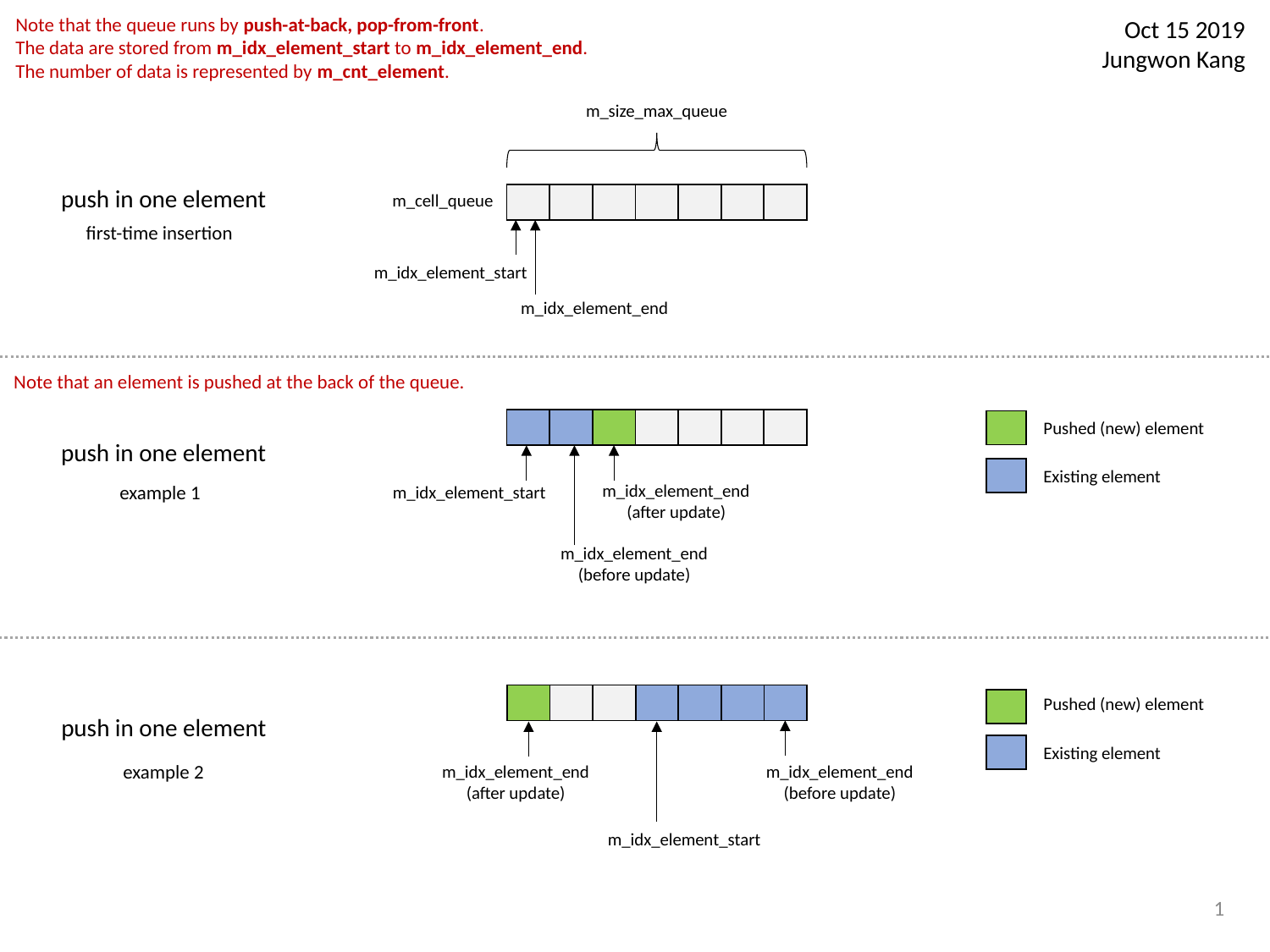

Note that the queue runs by push-at-back, pop-from-front.
The data are stored from m_idx_element_start to m_idx_element_end.
The number of data is represented by m_cnt_element.
Oct 15 2019
Jungwon Kang
m_size_max_queue
push in one element
m_cell_queue
|  |  |  |  |  |  |  |
| --- | --- | --- | --- | --- | --- | --- |
first-time insertion
m_idx_element_start
m_idx_element_end
Note that an element is pushed at the back of the queue.
|  |  |  |  |  |  |  |
| --- | --- | --- | --- | --- | --- | --- |
Pushed (new) element

push in one element
Existing element

m_idx_element_end
(after update)
example 1
m_idx_element_start
m_idx_element_end
(before update)
|  |  |  |  |  |  |  |
| --- | --- | --- | --- | --- | --- | --- |
Pushed (new) element

push in one element
Existing element

example 2
m_idx_element_end
(after update)
m_idx_element_end
(before update)
m_idx_element_start
1